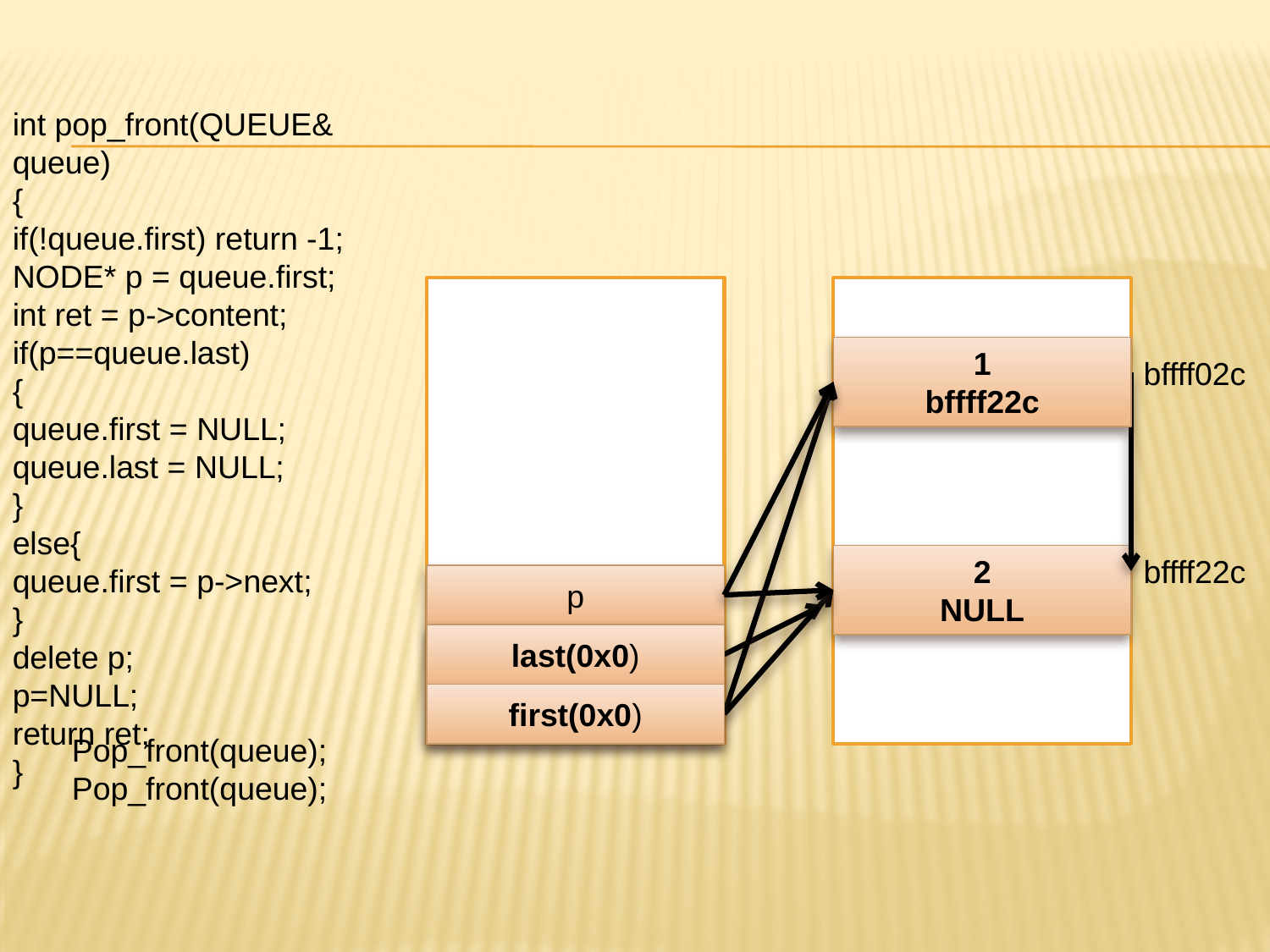

int pop_front(QUEUE& queue)
{
if(!queue.first) return -1;
NODE* p = queue.first;
int ret = p->content;
if(p==queue.last)
{
queue.first = NULL;
queue.last = NULL;
}
else{
queue.first = p->next;
}
delete p;
p=NULL;
return ret;
}
#

1
bffff22c
bffff02c
2
NULL
bffff22c
p
last
last(0x0)
first
first(0x0)
Pop_front(queue);
Pop_front(queue);